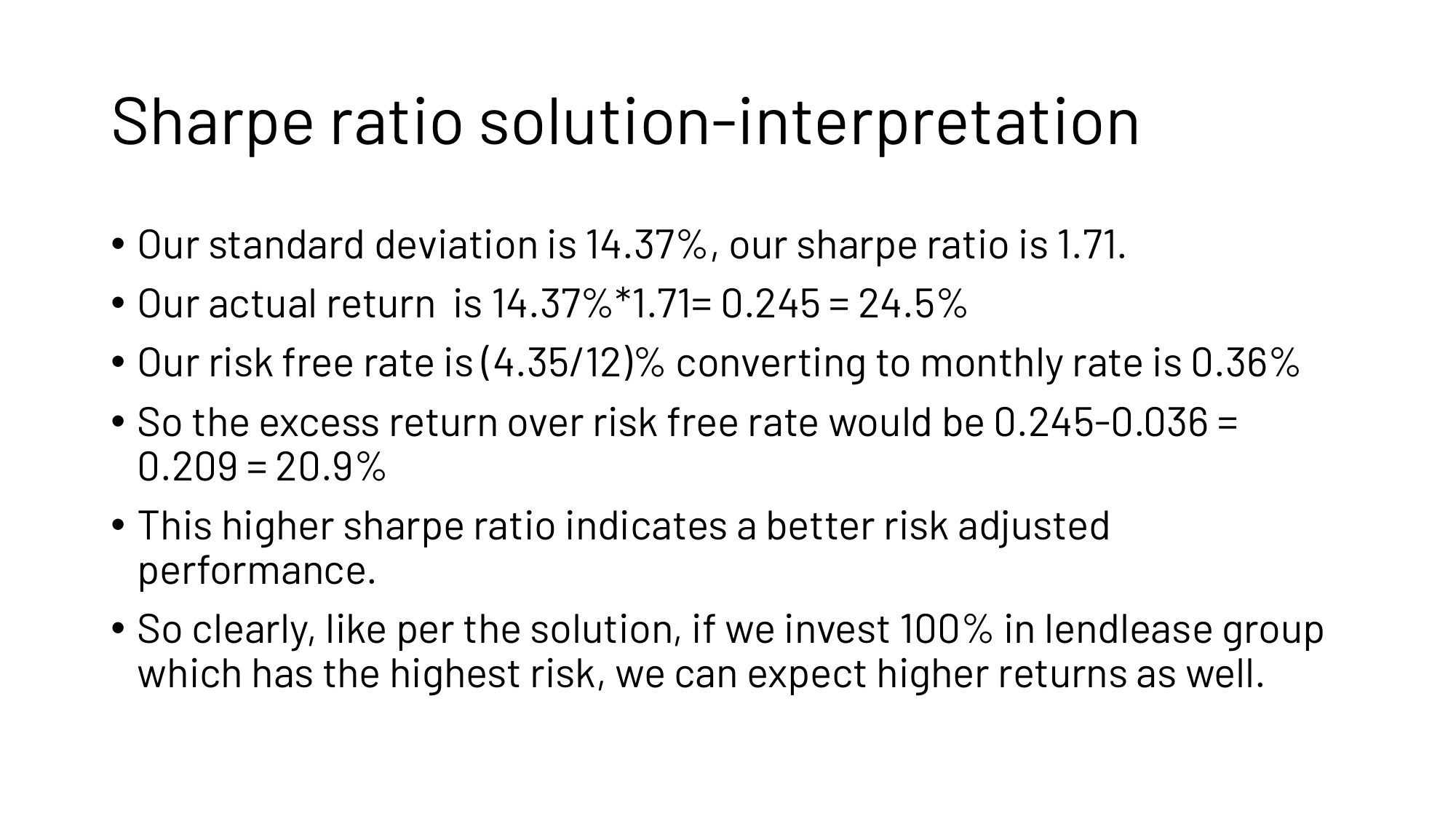

# Sharpe ratio solution-interpretation
Our standard deviation is 14.37%, our sharpe ratio is 1.71.
Our actual return  is 14.37%*1.71= 0.245 = 24.5%
Our risk free rate is (4.35/12)% converting to monthly rate is 0.36%
So the excess return over risk free rate would be 0.245-0.036 = 0.209 = 20.9%
This higher sharpe ratio indicates a better risk adjusted performance.
So clearly, like per the solution, if we invest 100% in lendlease group which has the highest risk, we can expect higher returns as well.